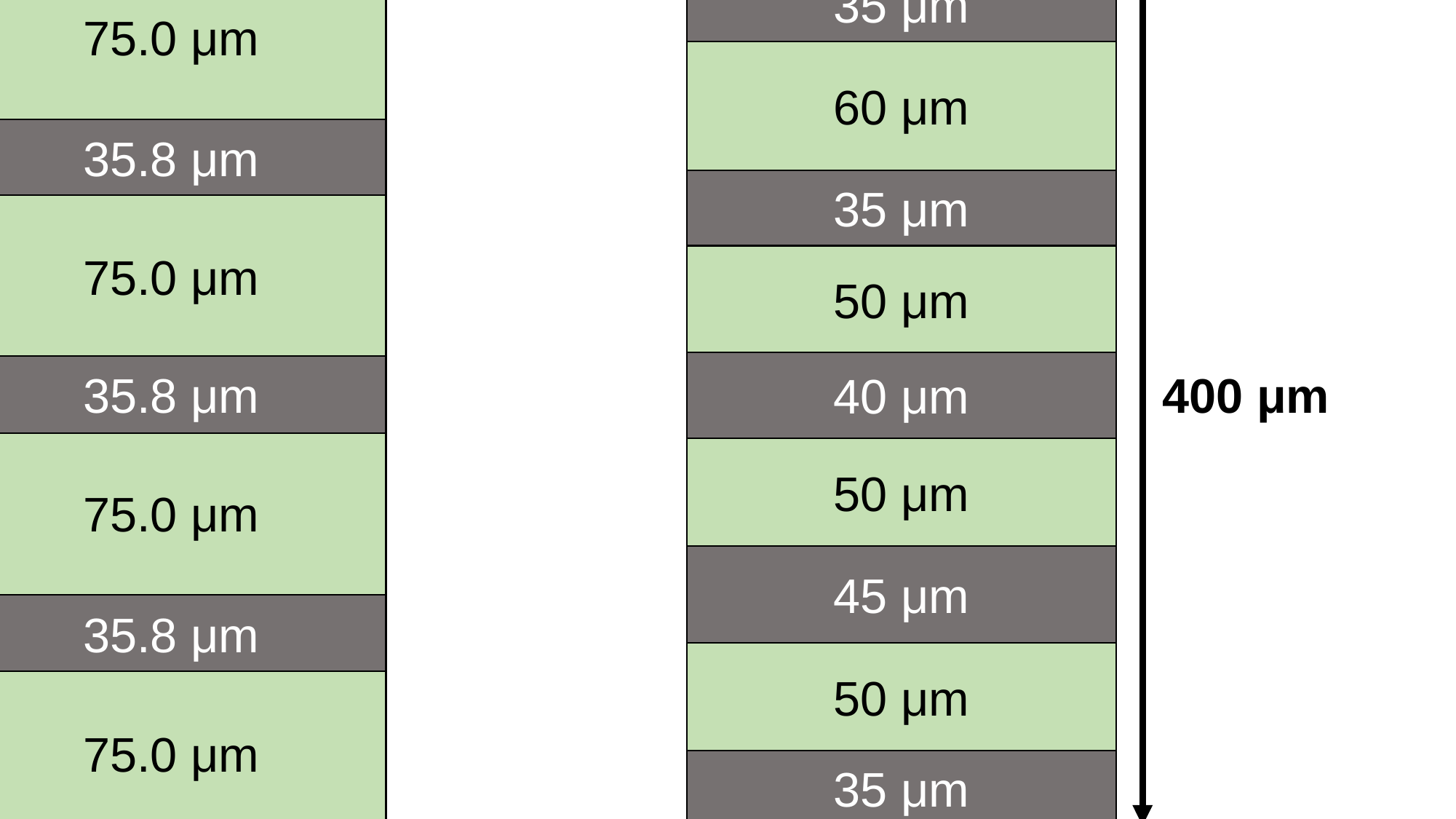

35.8 -> 35.8*0.05
Theory
DBR

Quartz

Air gap
ANN
DBR

35.8 μm

75.0 μm

35.8 μm

75.0 μm

35.8 μm

75.0 μm

35.8 μm

75.0 μm

35.8 μm

35 μm

60 μm

35 μm

50 μm

40 μm

50 μm

45 μm

50 μm

35 μm
400 μm
479 μm